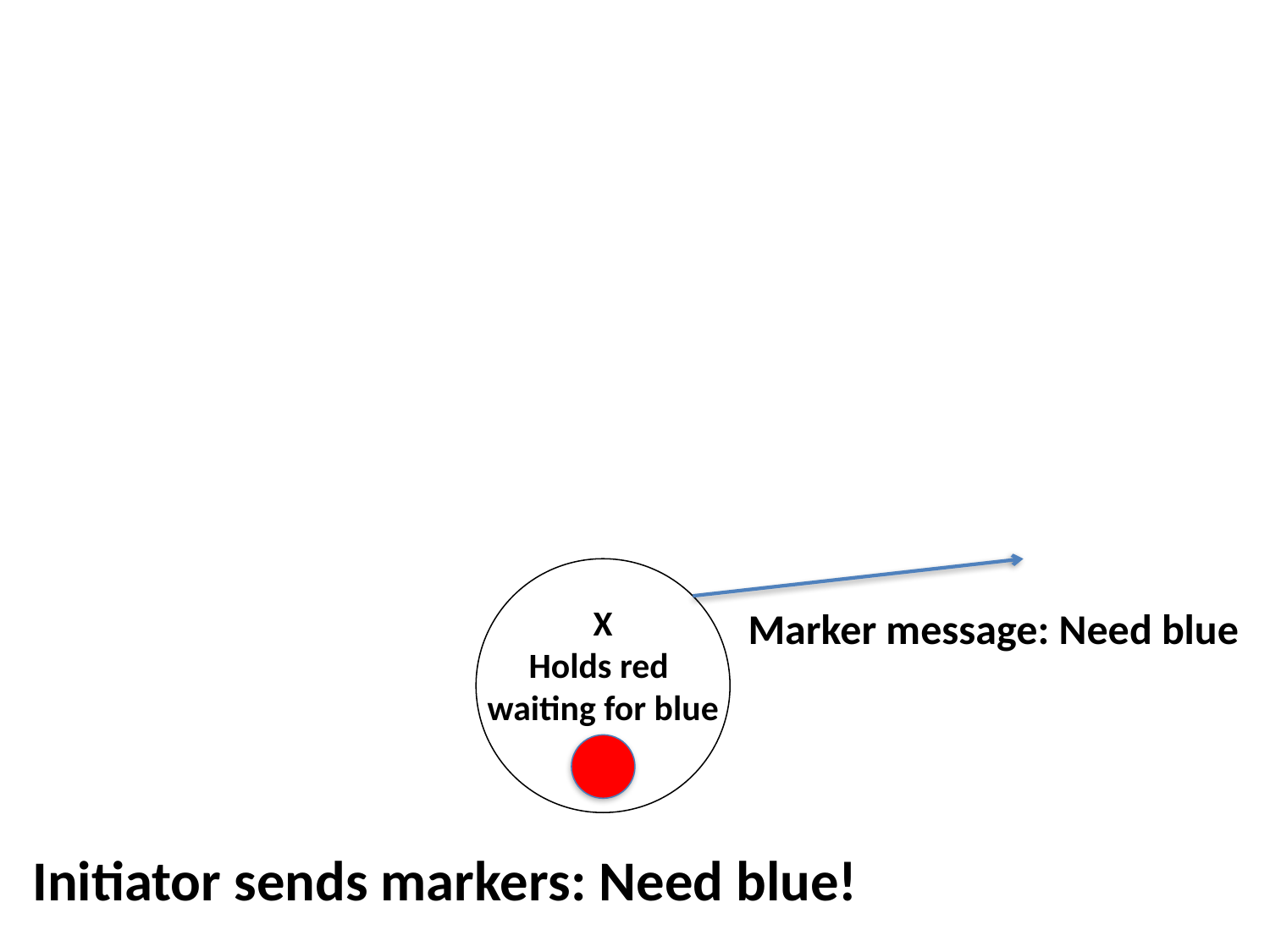

X
Holds red
waiting for blue

Marker message: Need blue

Initiator sends markers: Need blue!